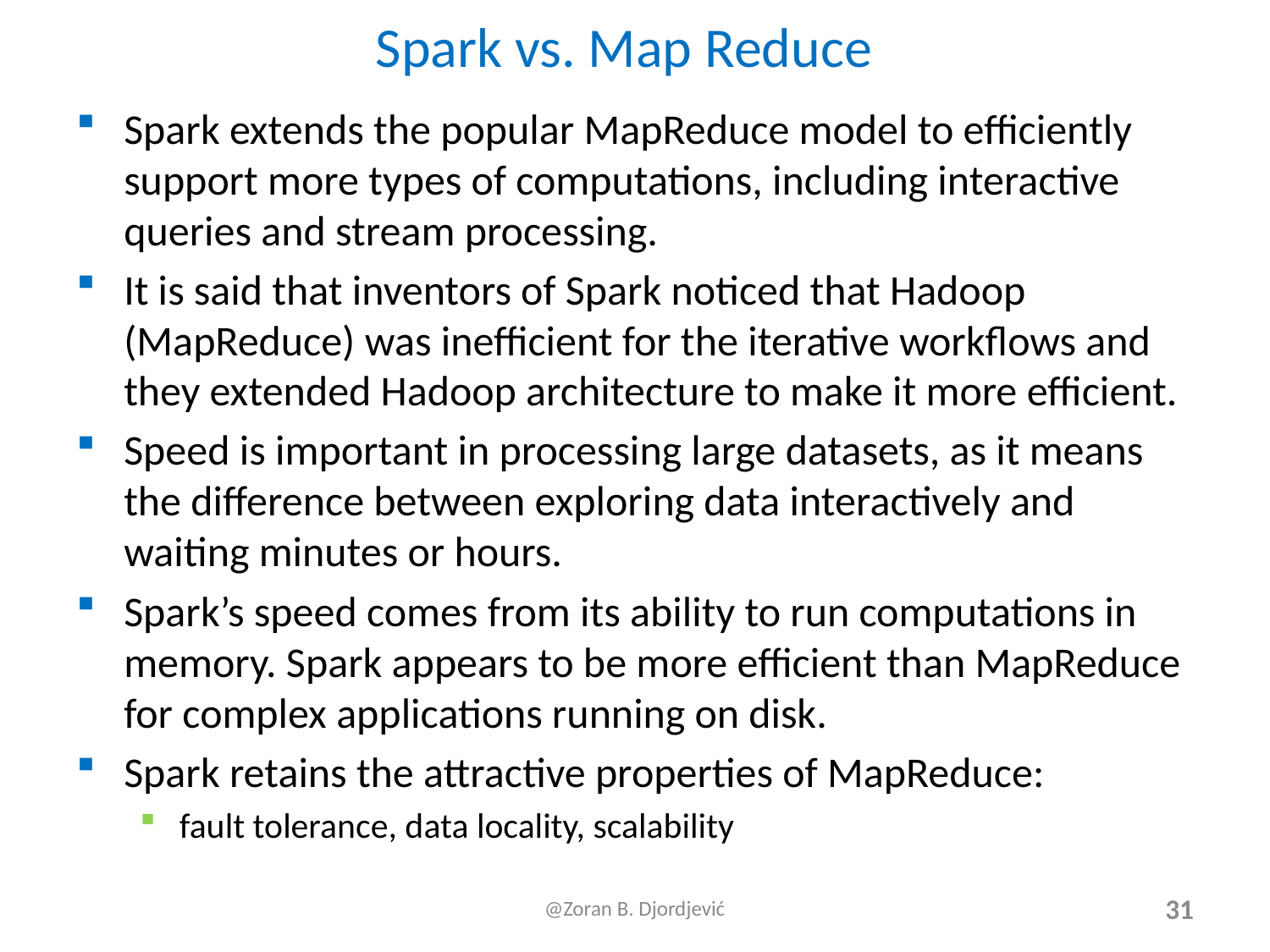

# Spark vs. Map Reduce
Spark extends the popular MapReduce model to efficiently support more types of computations, including interactive queries and stream processing.
It is said that inventors of Spark noticed that Hadoop (MapReduce) was inefficient for the iterative workflows and they extended Hadoop architecture to make it more efficient.
Speed is important in processing large datasets, as it means the difference between exploring data interactively and waiting minutes or hours.
Spark’s speed comes from its ability to run computations in memory. Spark appears to be more efficient than MapReduce for complex applications running on disk.
Spark retains the attractive properties of MapReduce:
fault tolerance, data locality, scalability

@Zoran B. Djordjević
31